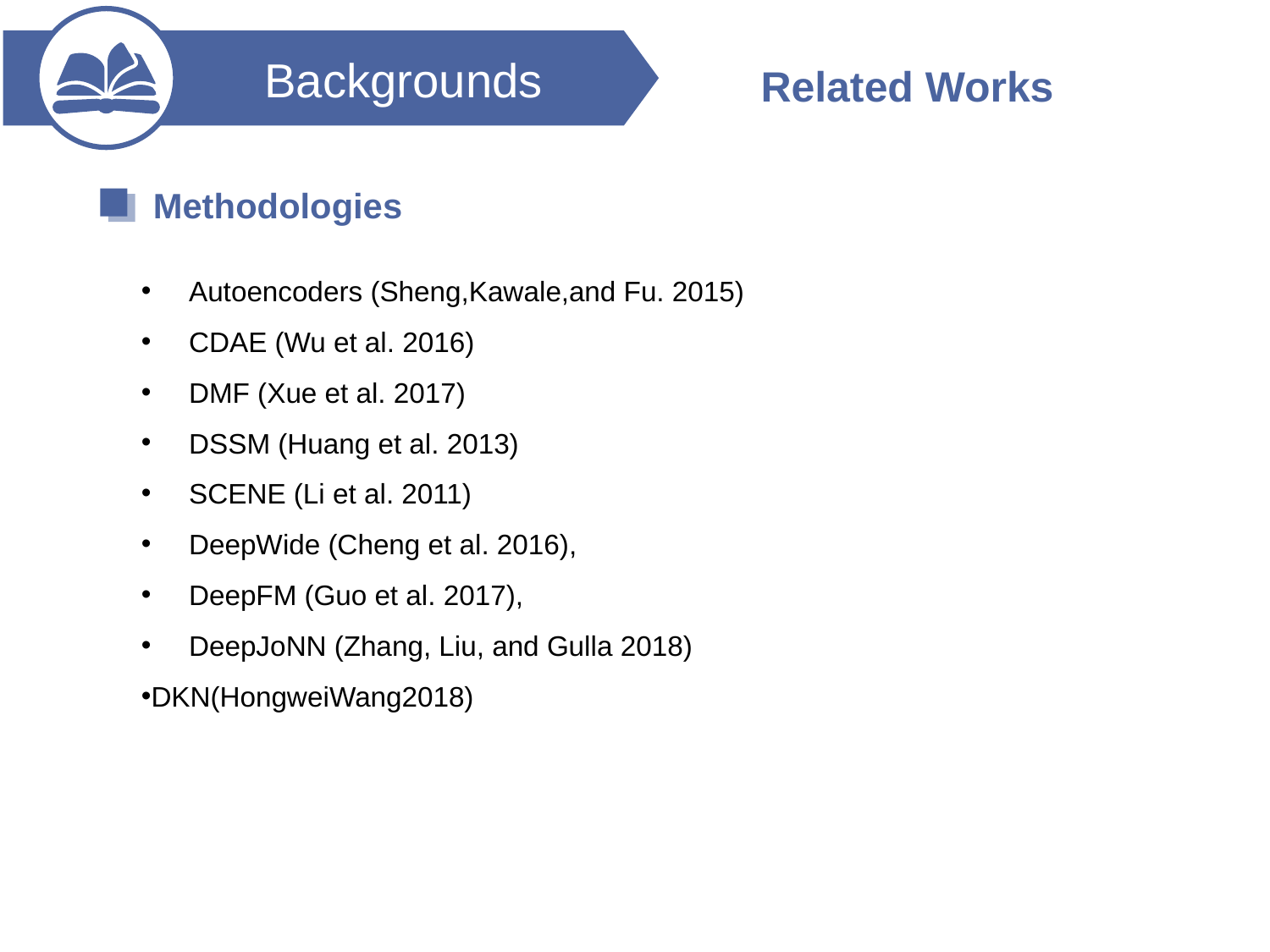

Backgrounds
Related Works
Methodologies

Autoencoders (Sheng,Kawale,and Fu. 2015)
CDAE (Wu et al. 2016)
DMF (Xue et al. 2017)
DSSM (Huang et al. 2013)
SCENE (Li et al. 2011)
DeepWide (Cheng et al. 2016),
DeepFM (Guo et al. 2017),
DeepJoNN (Zhang, Liu, and Gulla 2018)
DKN(HongweiWang2018)